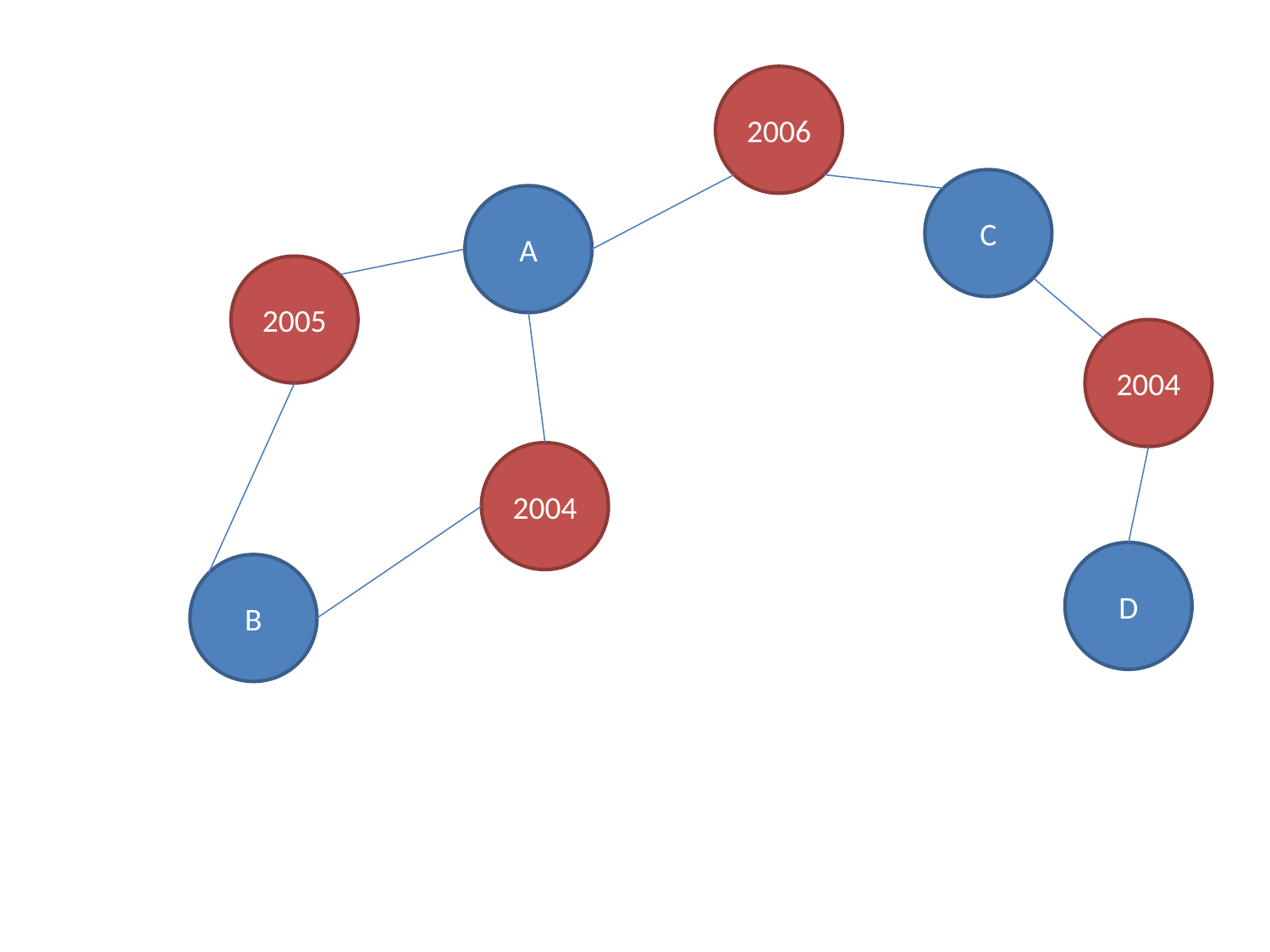

2006
C
A
2005
2004
2004
D
B